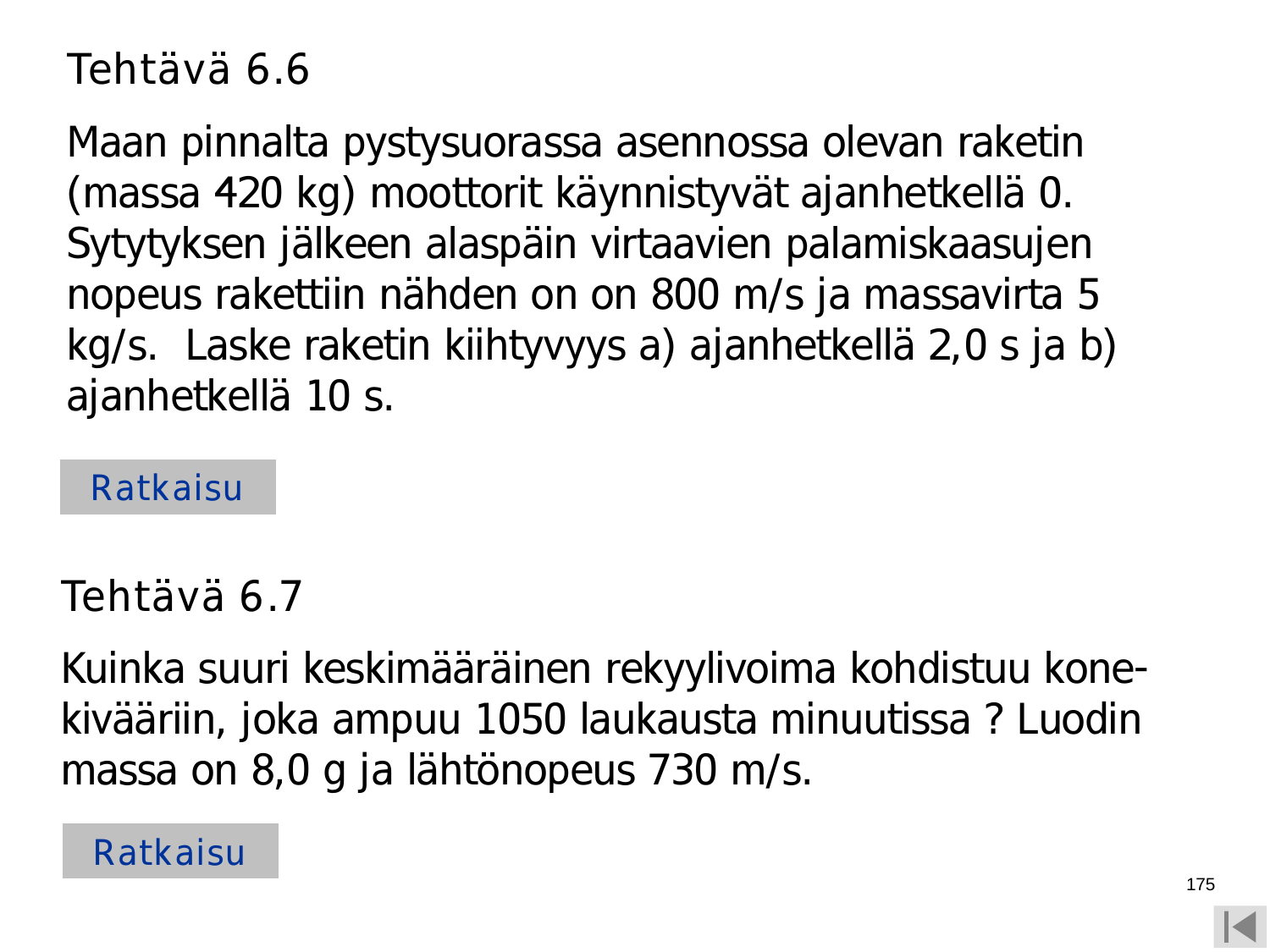

Tehtävä 6.6
Maan pinnalta pystysuorassa asennossa olevan raketin (massa 420 kg) moottorit käynnistyvät ajanhetkellä 0.  Sytytyksen jälkeen alaspäin virtaavien palamiskaasujen nopeus rakettiin nähden on on 800 m/s ja massavirta 5 kg/s.  Laske raketin kiihtyvyys a) ajanhetkellä 2,0 s ja b) ajanhetkellä 10 s.
Ratkaisu
Tehtävä 6.7
Kuinka suuri keskimääräinen rekyylivoima kohdistuu kone-kivääriin, joka ampuu 1050 laukausta minuutissa ? Luodin massa on 8,0 g ja lähtönopeus 730 m/s.
Ratkaisu
175